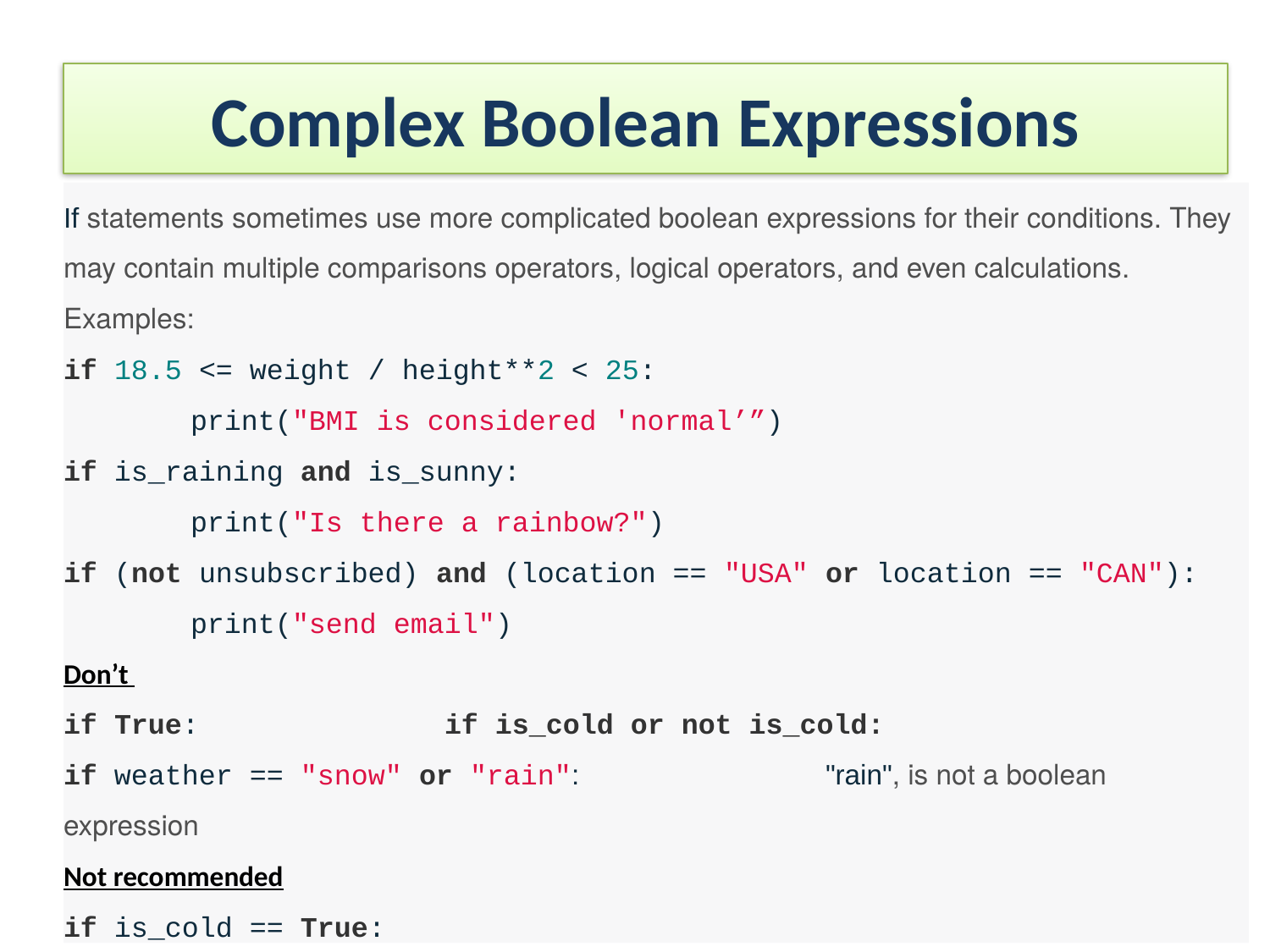

# Complex Boolean Expressions
If statements sometimes use more complicated boolean expressions for their conditions. They may contain multiple comparisons operators, logical operators, and even calculations. Examples:
if 18.5 <= weight / height**2 < 25:
	print("BMI is considered 'normal’”)
if is_raining and is_sunny:
	print("Is there a rainbow?")
if (not unsubscribed) and (location == "USA" or location == "CAN"):
	print("send email")
Don’t
if True: 		if is_cold or not is_cold:
if weather == "snow" or "rain":		"rain", is not a boolean expression
Not recommended
if is_cold == True:
12